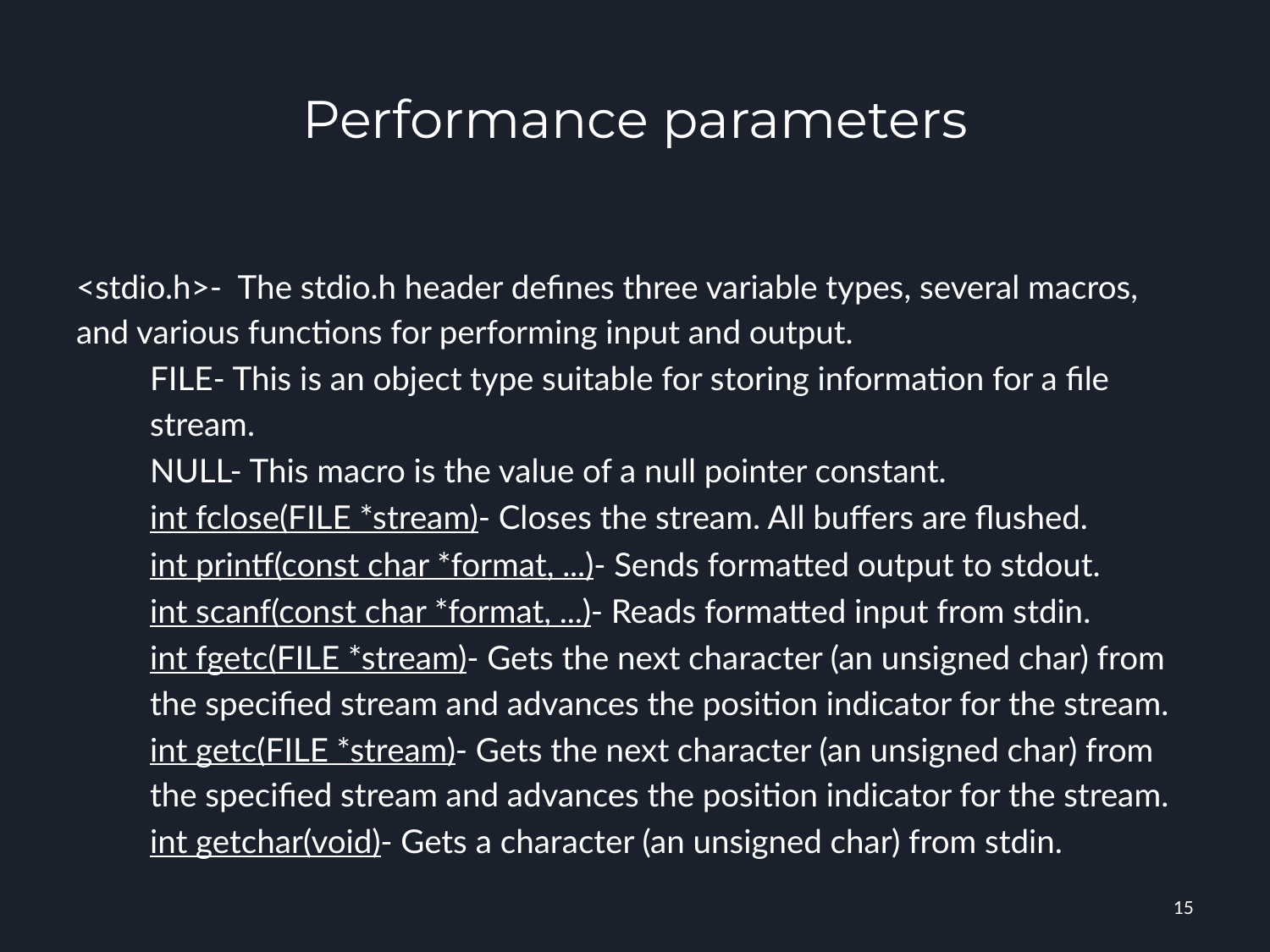

# Performance parameters
<stdio.h>-  The stdio.h header defines three variable types, several macros, and various functions for performing input and output.
FILE- This is an object type suitable for storing information for a file stream.
NULL- This macro is the value of a null pointer constant.
int fclose(FILE *stream)- Closes the stream. All buffers are flushed.
int printf(const char *format, ...)- Sends formatted output to stdout.
int scanf(const char *format, ...)- Reads formatted input from stdin.
int fgetc(FILE *stream)- Gets the next character (an unsigned char) from the specified stream and advances the position indicator for the stream.
int getc(FILE *stream)- Gets the next character (an unsigned char) from the specified stream and advances the position indicator for the stream.
int getchar(void)- Gets a character (an unsigned char) from stdin.

15